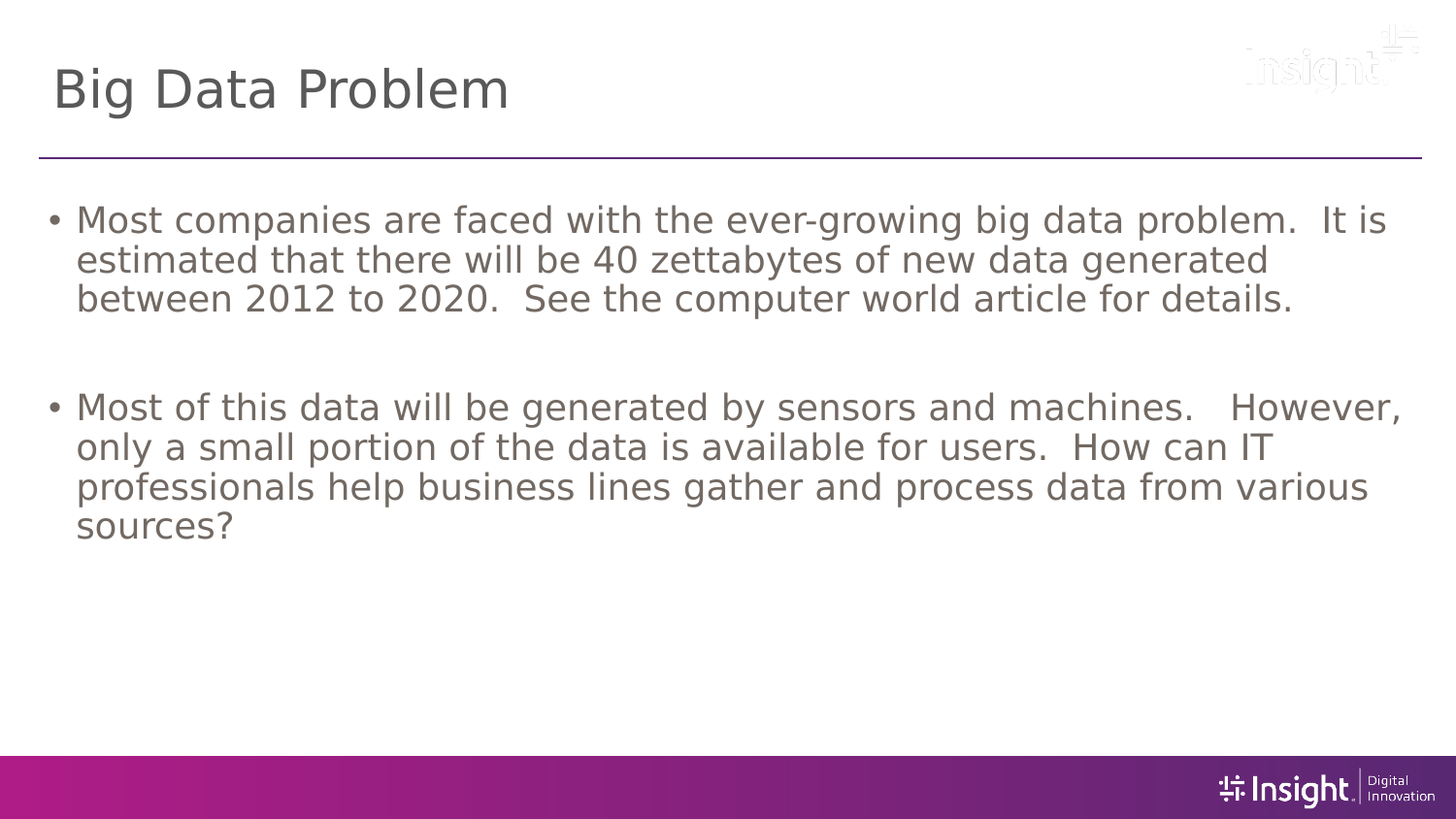

# Big Data Problem
Most companies are faced with the ever-growing big data problem.  It is estimated that there will be 40 zettabytes of new data generated between 2012 to 2020.  See the computer world article for details.

Most of this data will be generated by sensors and machines.   However, only a small portion of the data is available for users.  How can IT professionals help business lines gather and process data from various sources?